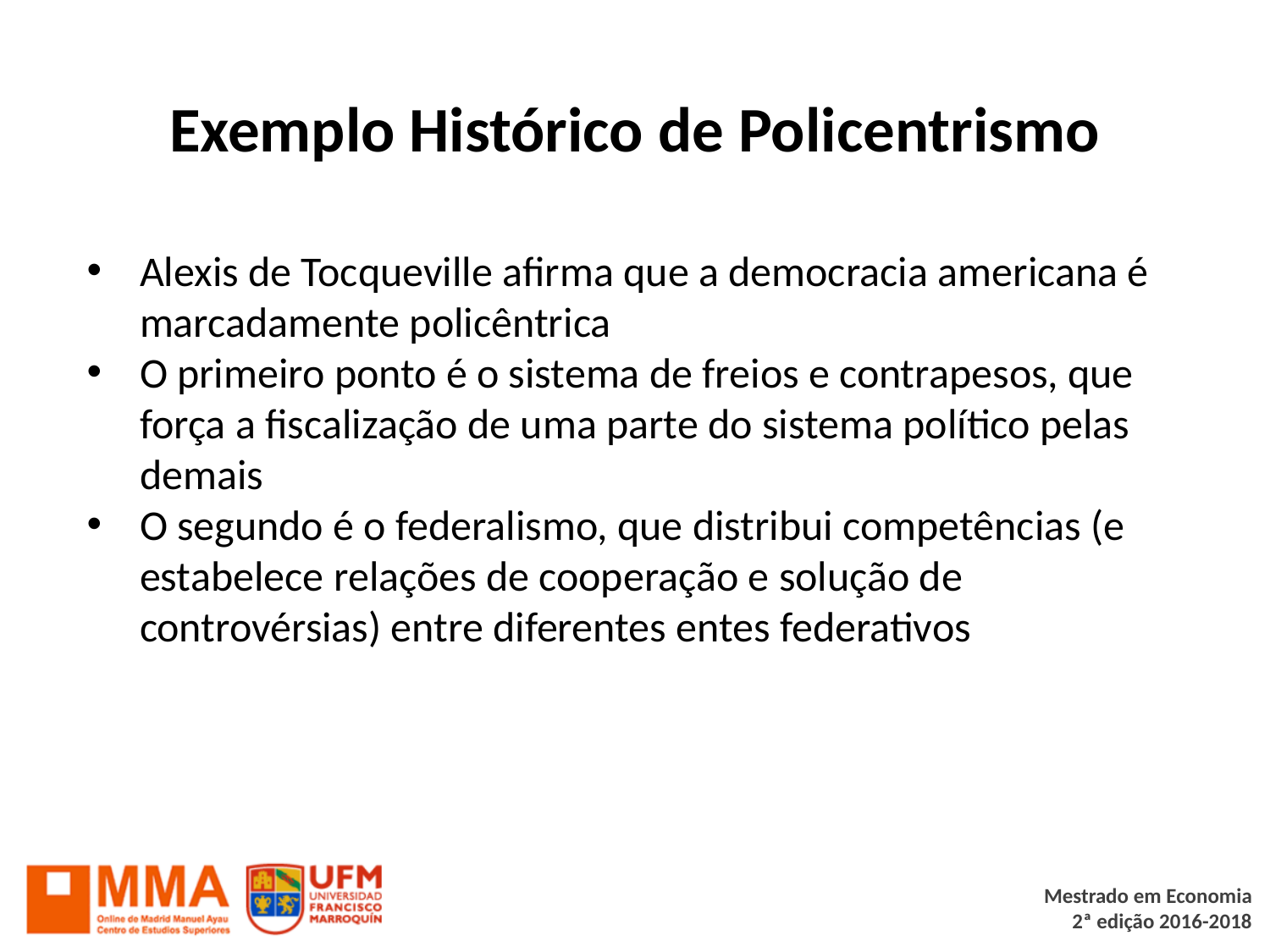

# Exemplo Histórico de Policentrismo
Alexis de Tocqueville afirma que a democracia americana é marcadamente policêntrica
O primeiro ponto é o sistema de freios e contrapesos, que força a fiscalização de uma parte do sistema político pelas demais
O segundo é o federalismo, que distribui competências (e estabelece relações de cooperação e solução de controvérsias) entre diferentes entes federativos